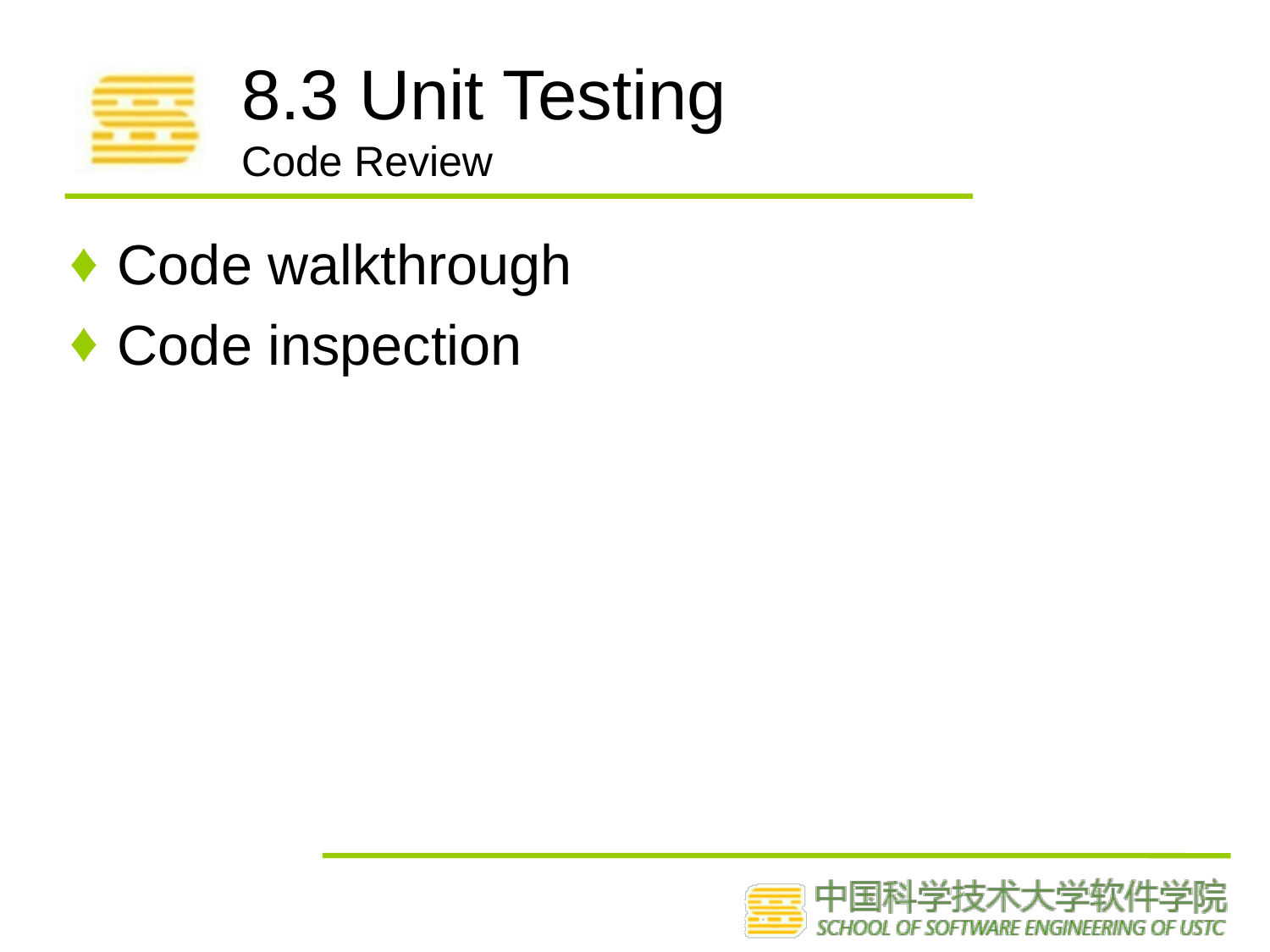

# 8.3 Unit Testing Code Review
Code walkthrough
Code inspection